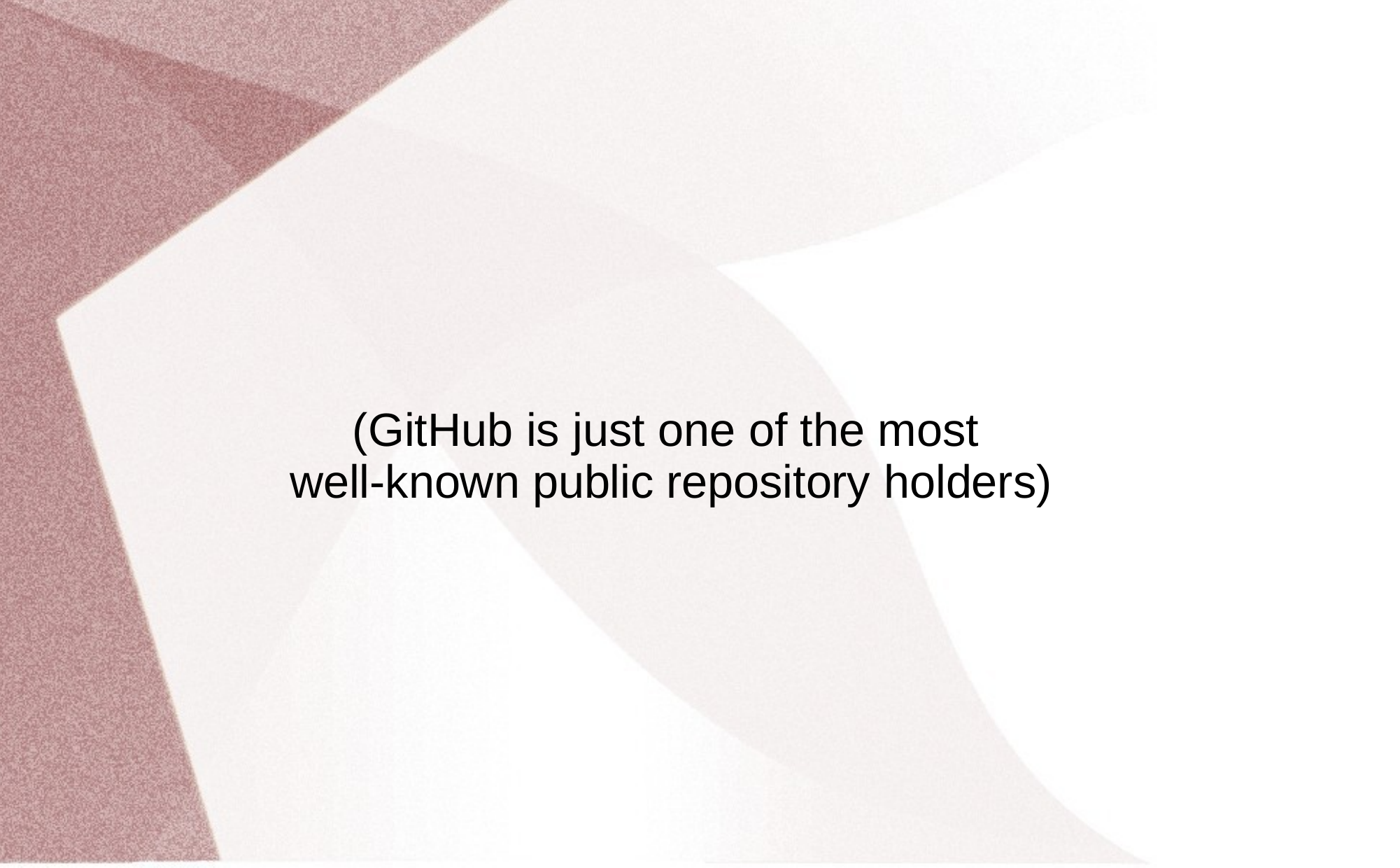

# (GitHub is just one of the most  well-known public repository holders)